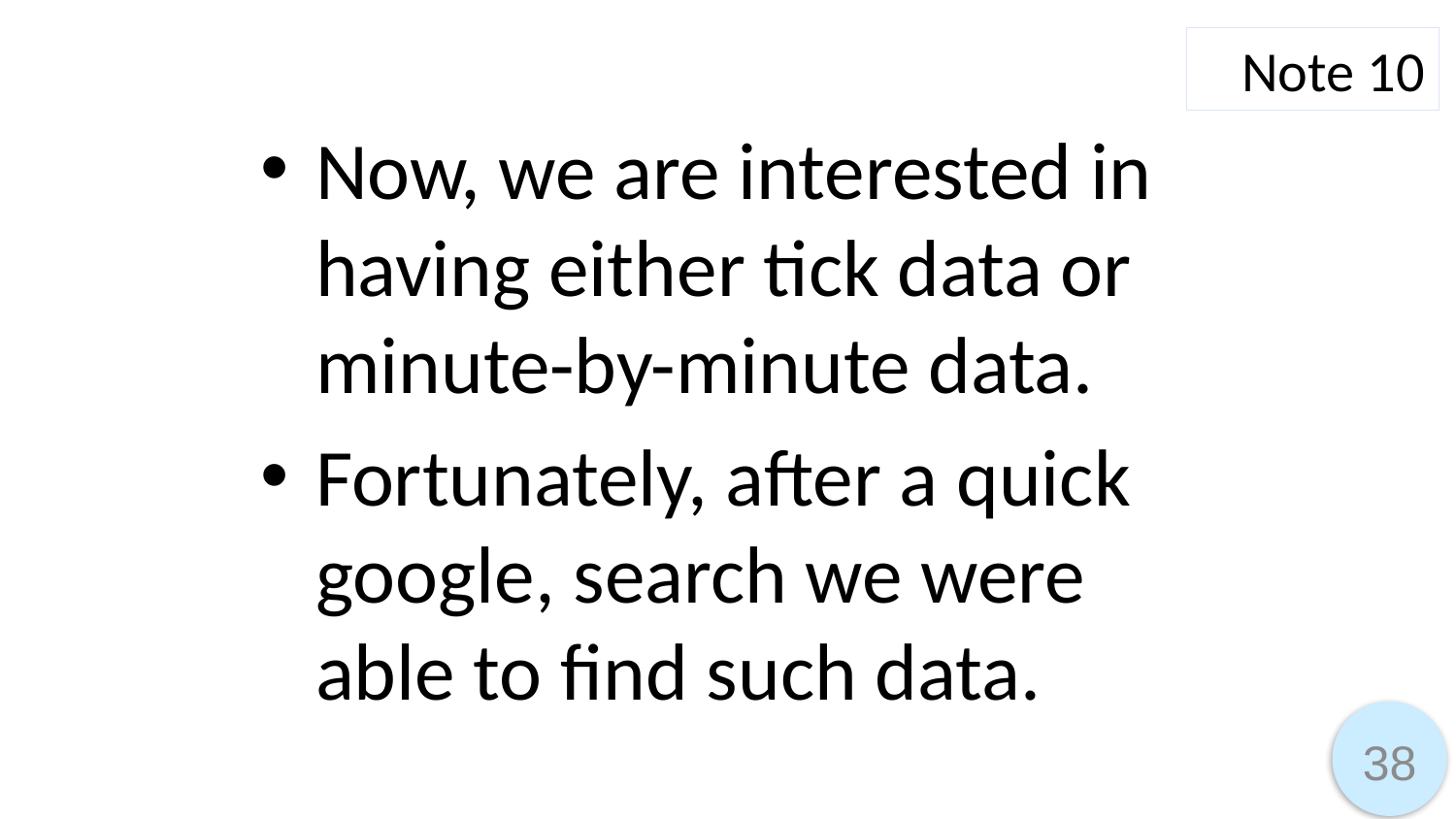

Note 10
Now, we are interested in having either tick data or minute-by-minute data.
Fortunately, after a quick google, search we were able to find such data.
38